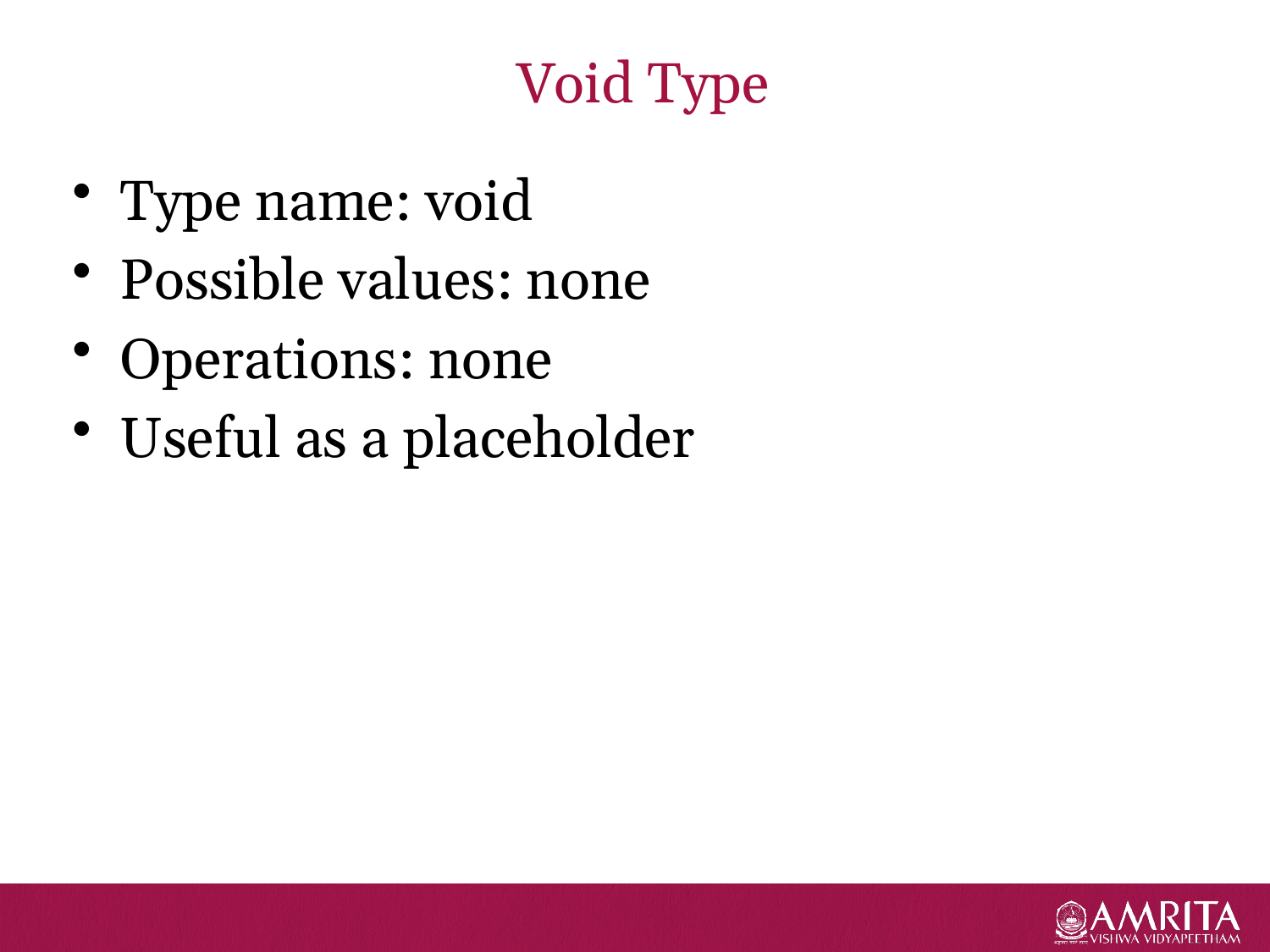

# Void Type
Type name: void
Possible values: none
Operations: none
Useful as a placeholder